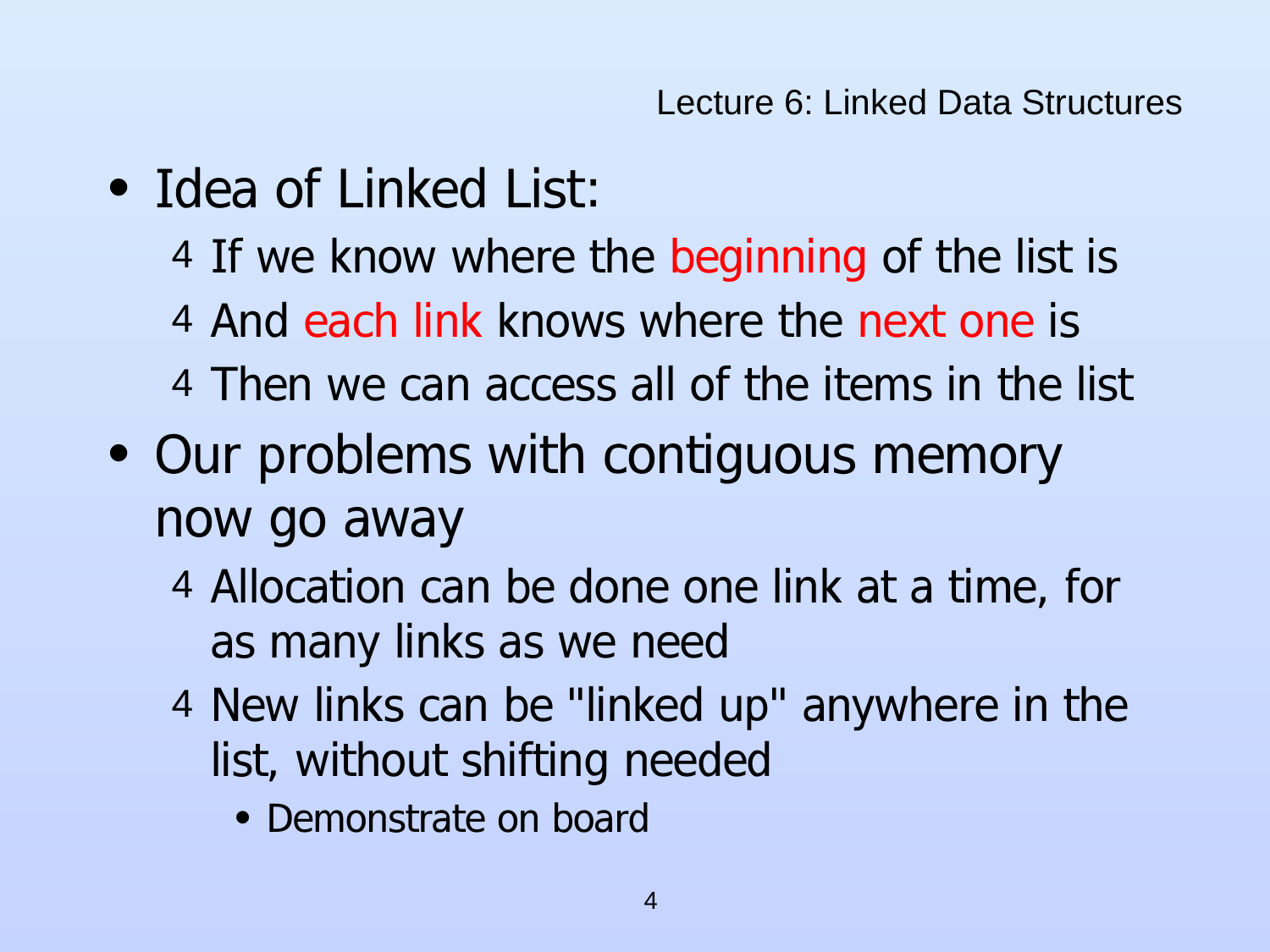

# Lecture 6: Linked Data Structures
Idea of Linked List:
If we know where the beginning of the list is
And each link knows where the next one is
Then we can access all of the items in the list
Our problems with contiguous memory now go away
Allocation can be done one link at a time, for as many links as we need
New links can be "linked up" anywhere in the list, without shifting needed
Demonstrate on board
4